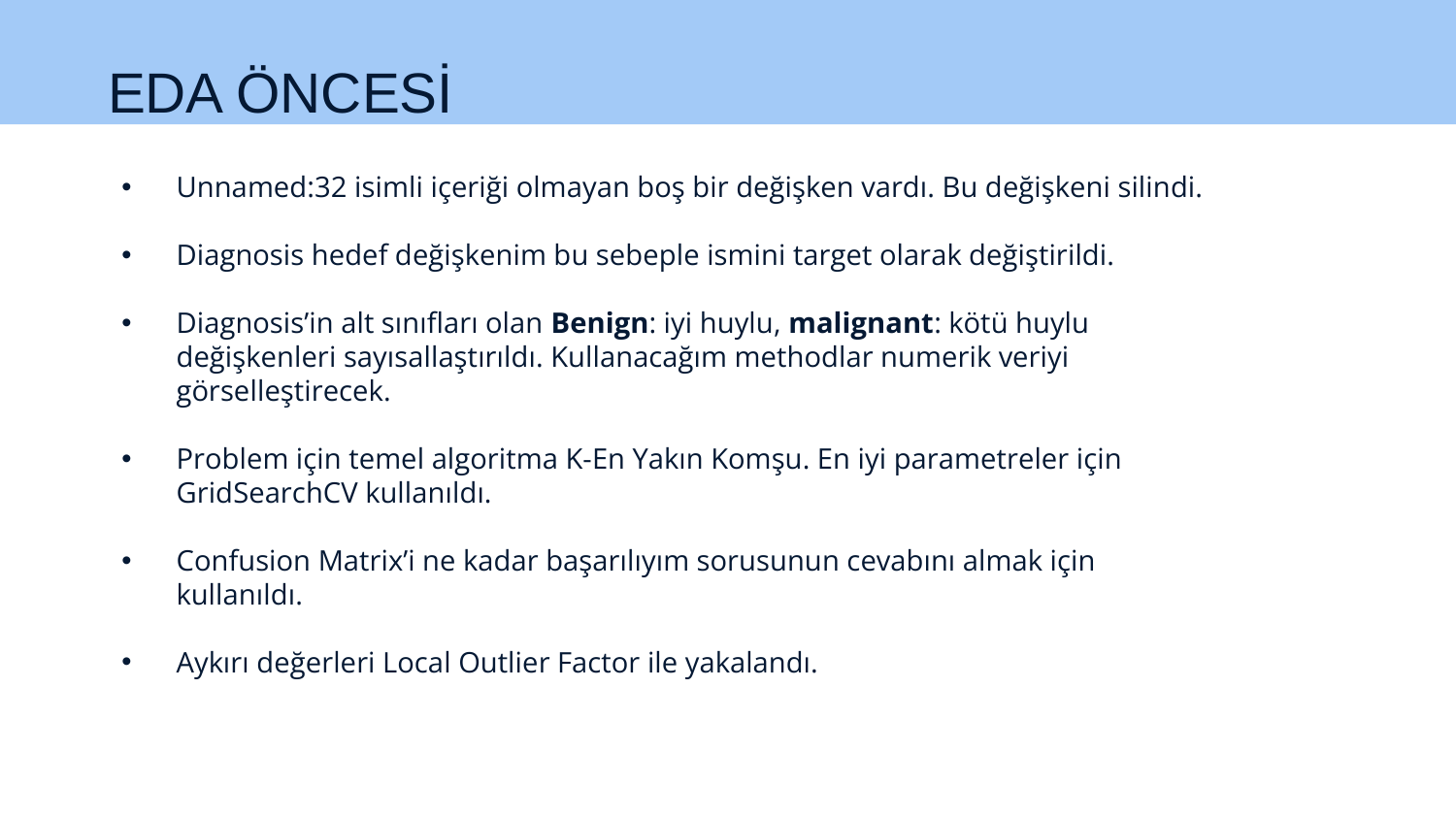

EDA ÖNCESİ
Unnamed:32 isimli içeriği olmayan boş bir değişken vardı. Bu değişkeni silindi.

Diagnosis hedef değişkenim bu sebeple ismini target olarak değiştirildi.

Diagnosis’in alt sınıfları olan Benign: iyi huylu, malignant: kötü huylu değişkenleri sayısallaştırıldı. Kullanacağım methodlar numerik veriyi görselleştirecek.

Problem için temel algoritma K-En Yakın Komşu. En iyi parametreler için GridSearchCV kullanıldı.

Confusion Matrix’i ne kadar başarılıyım sorusunun cevabını almak için kullanıldı.

Aykırı değerleri Local Outlier Factor ile yakalandı.